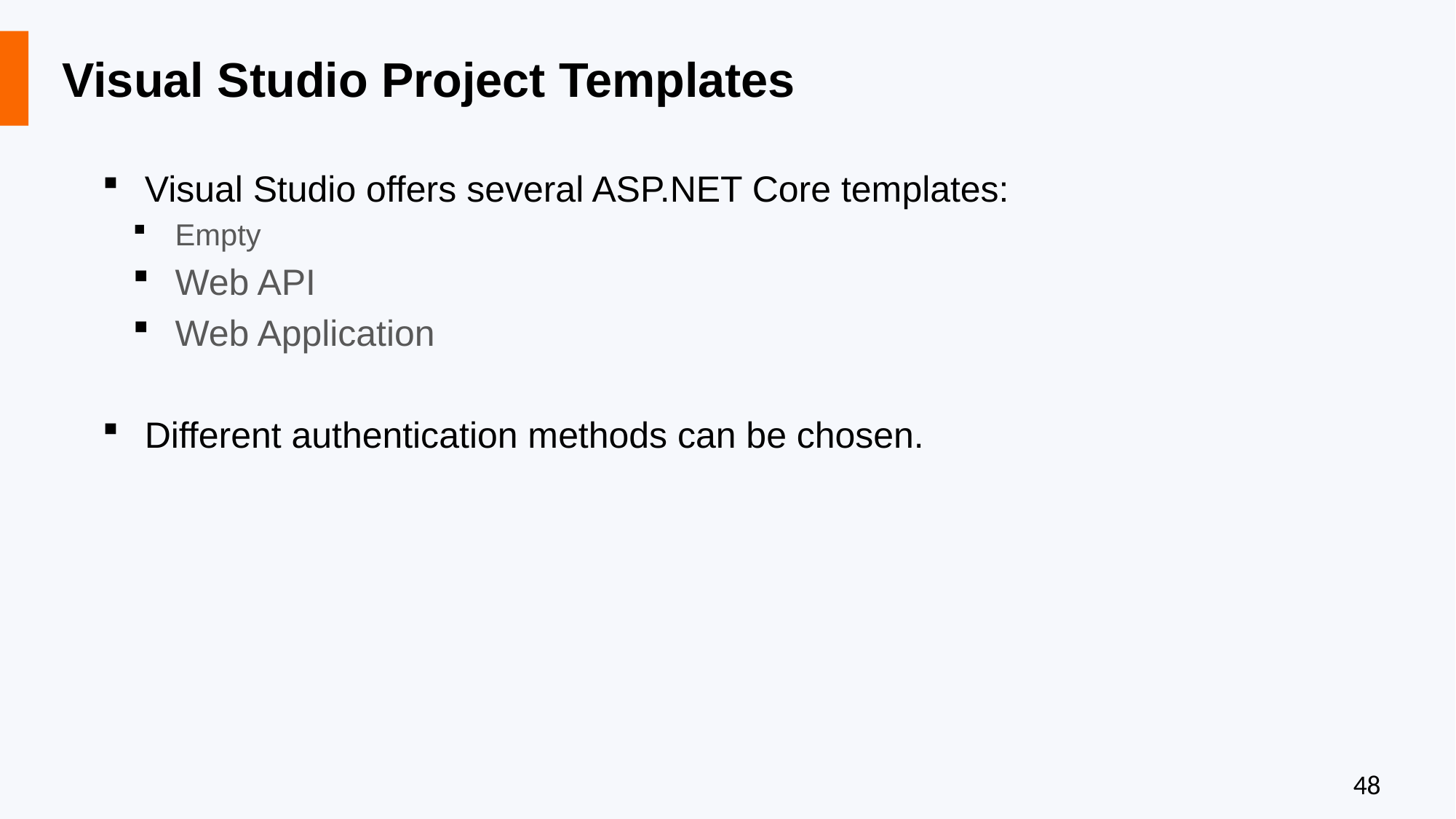

# Visual Studio Project Templates
Visual Studio offers several ASP.NET Core templates:
Empty
Web API
Web Application

Different authentication methods can be chosen.